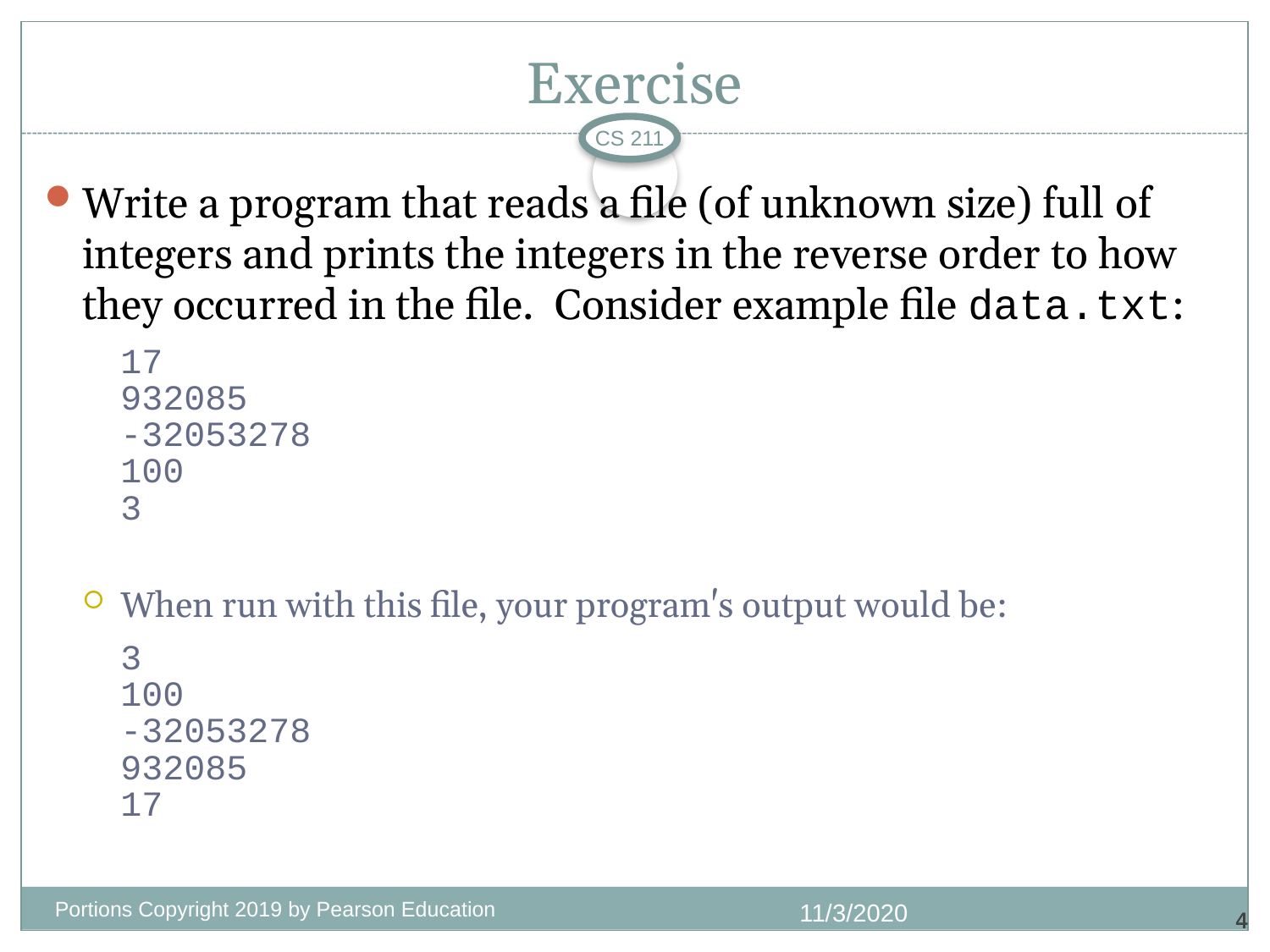

# Exercise
CS 211
Write a program that reads a file (of unknown size) full of integers and prints the integers in the reverse order to how they occurred in the file.  Consider example file data.txt:

	17
	932085
	-32053278
	100
	3

When run with this file, your program's output would be:

	3
	100
	-32053278
	932085
	17
Portions Copyright 2019 by Pearson Education
11/3/2020